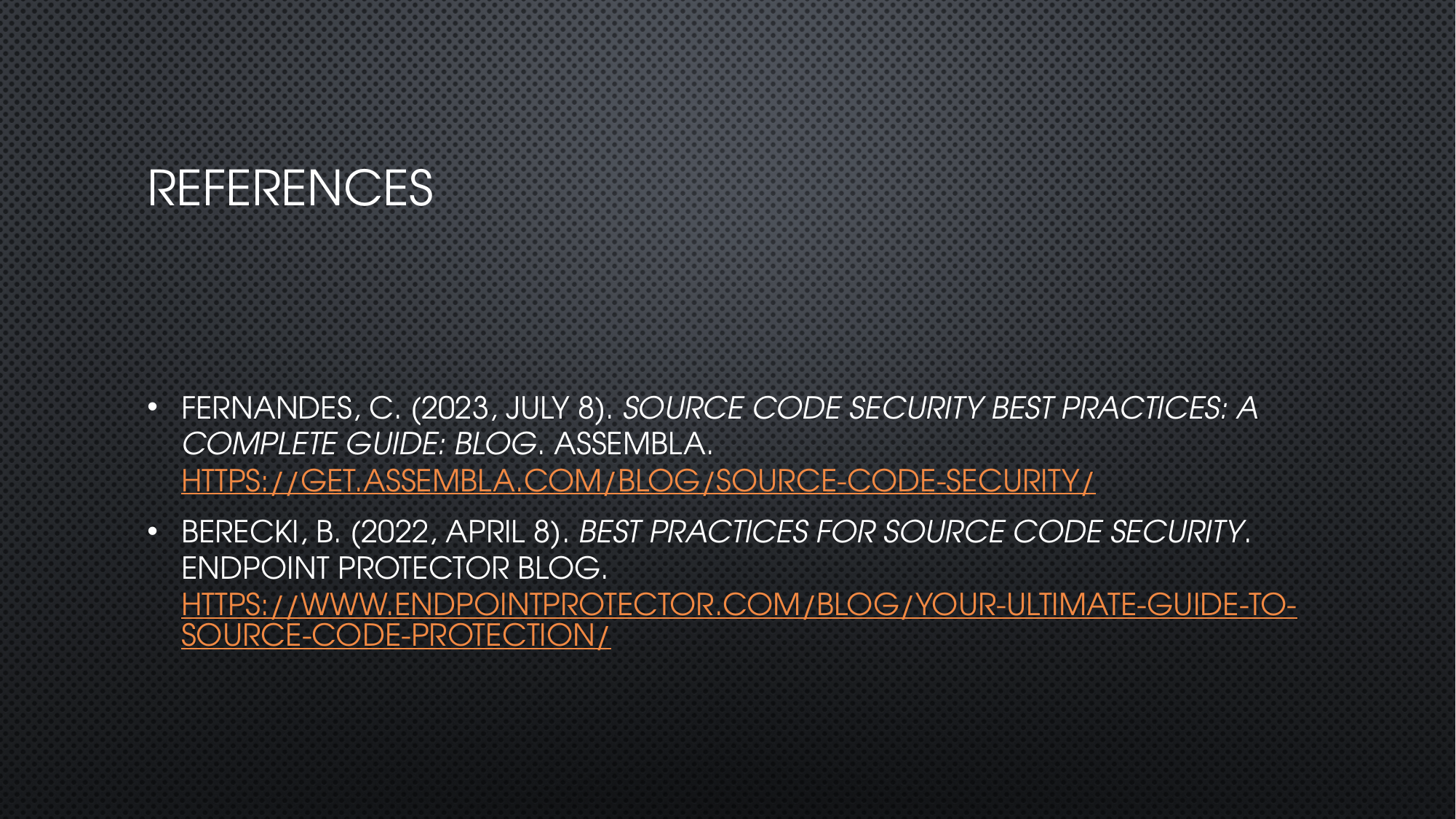

# References
Fernandes, C. (2023, July 8). Source code security best practices: A complete guide: Blog. Assembla. https://get.assembla.com/blog/source-code-security/
Berecki, B. (2022, April 8). Best practices for source code security. Endpoint Protector Blog. https://www.endpointprotector.com/blog/your-ultimate-guide-to-source-code-protection/